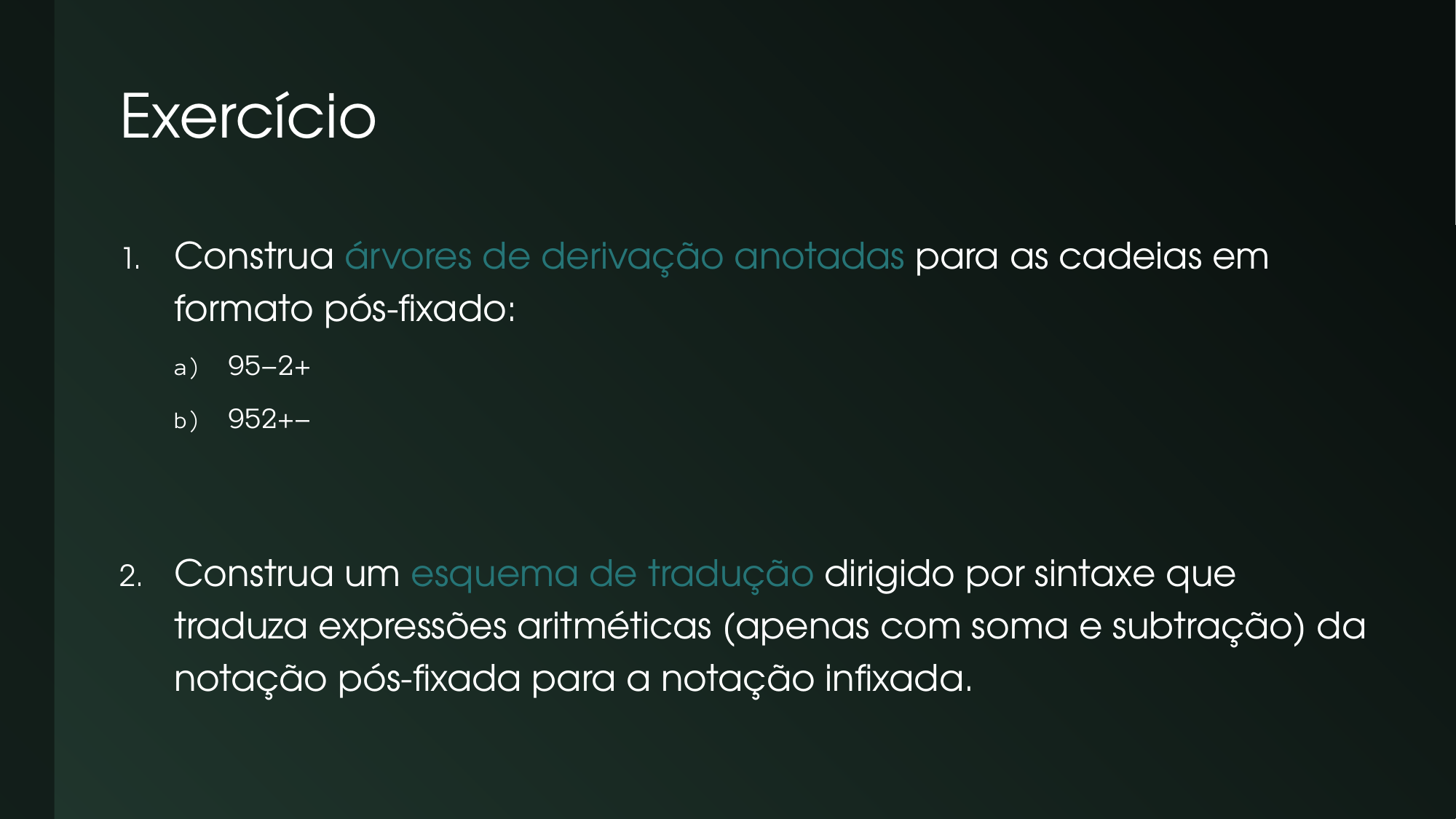

# Exercício
Construa árvores de derivação anotadas para as cadeias em formato pós-fixado:
95-2+
952+-

Construa um esquema de tradução dirigido por sintaxe que traduza expressões aritméticas (apenas com soma e subtração) da notação pós-fixada para a notação infixada.